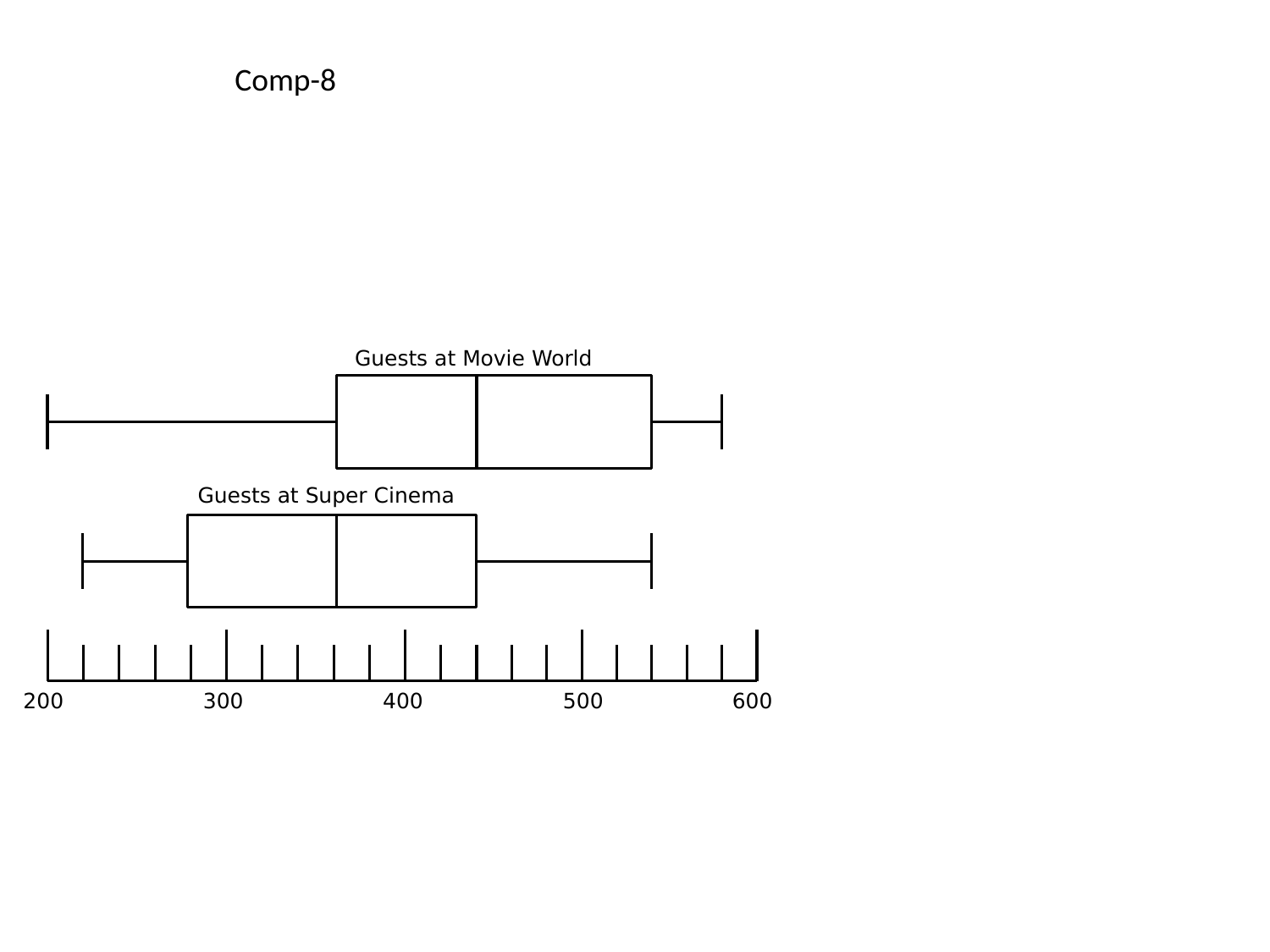

Comp-8
Guests at Movie World

Guests at Super Cinema

200
300
400
500
600